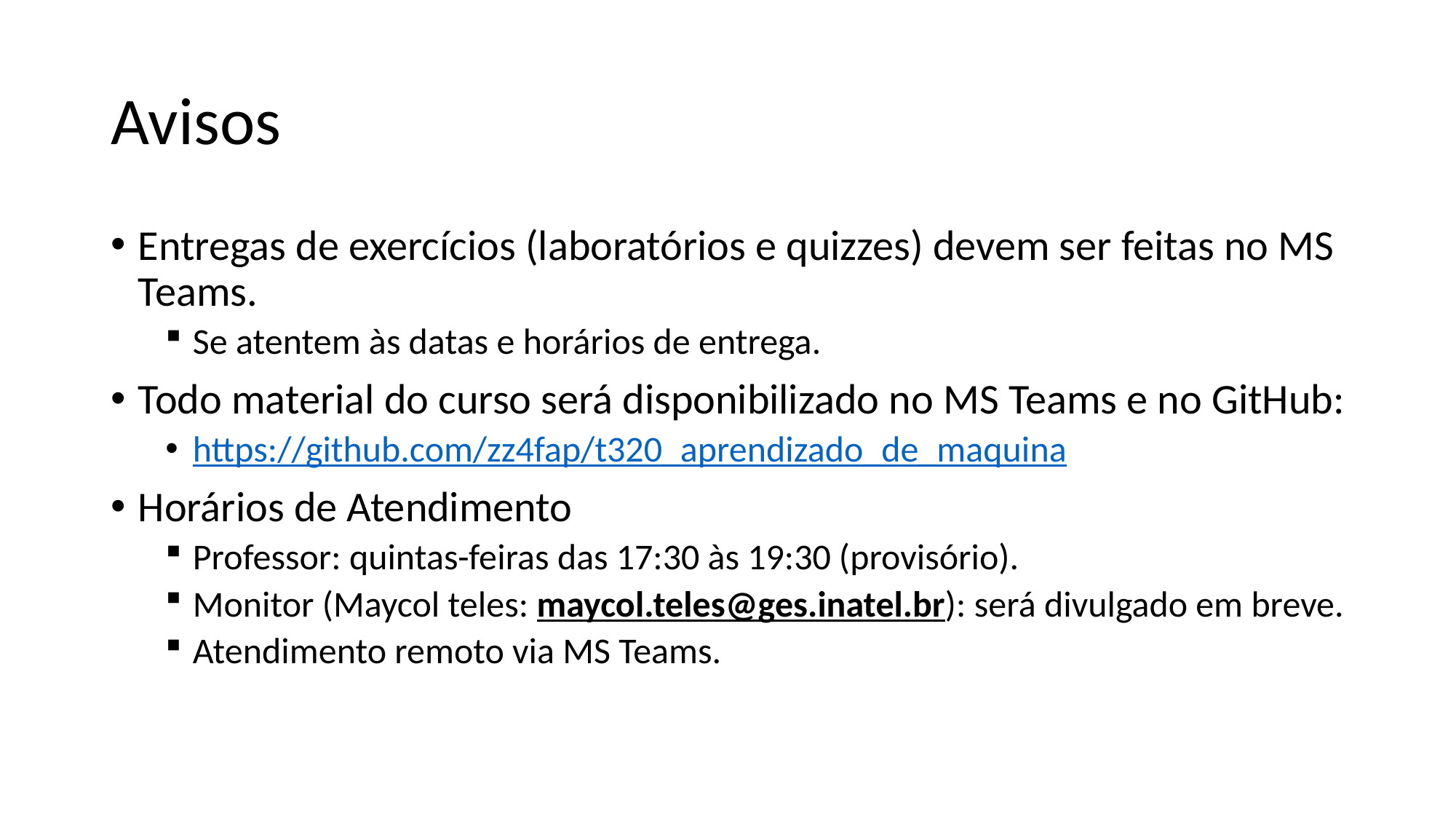

# Avisos
Entregas de exercícios (laboratórios e quizzes) devem ser feitas no MS Teams.
Se atentem às datas e horários de entrega.
Todo material do curso será disponibilizado no MS Teams e no GitHub:
https://github.com/zz4fap/t320_aprendizado_de_maquina
Horários de Atendimento
Professor: quintas-feiras das 17:30 às 19:30 (provisório).
Monitor (Maycol teles: maycol.teles@ges.inatel.br): será divulgado em breve.
Atendimento remoto via MS Teams.